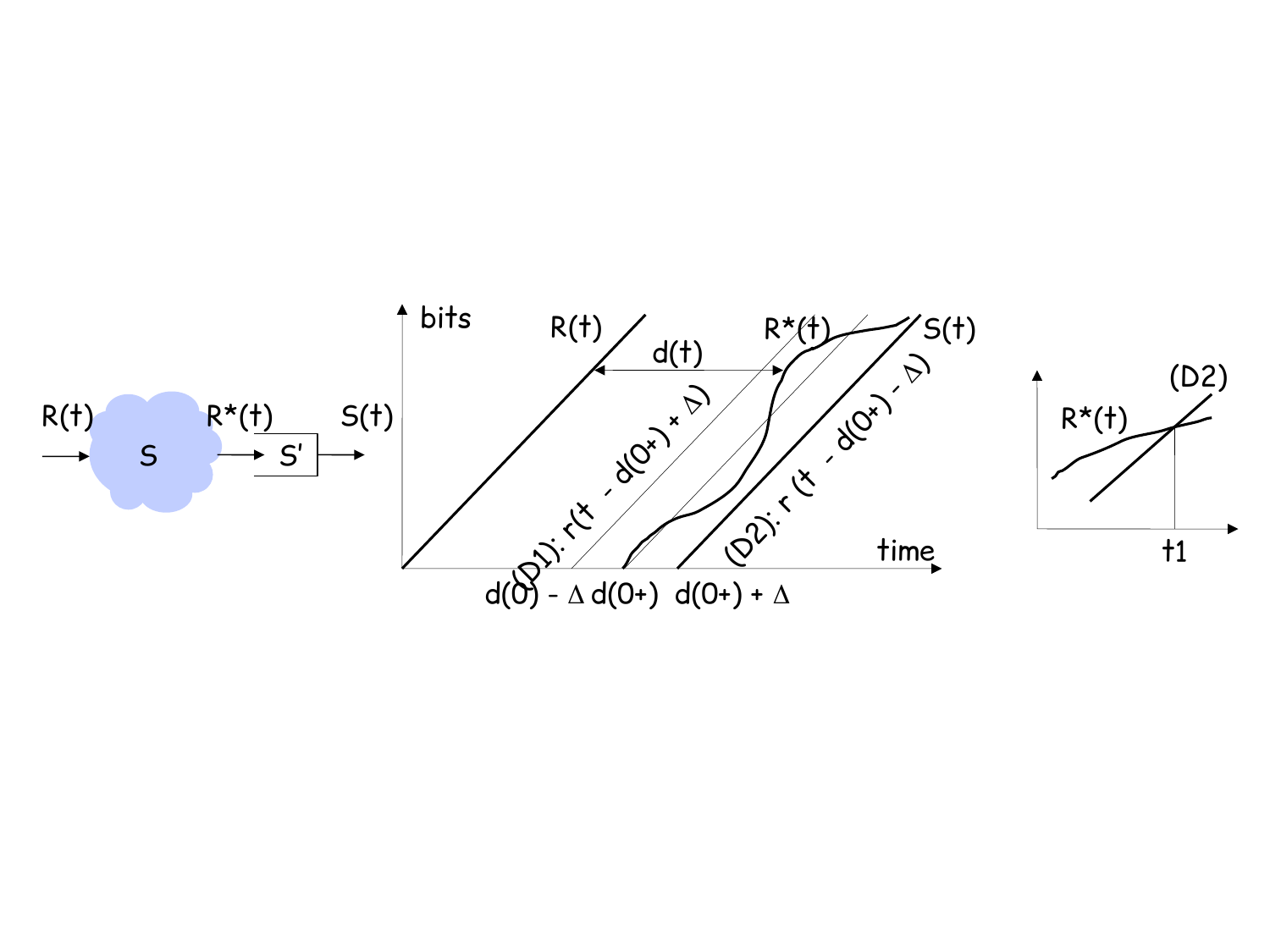

bits
R(t)

R*(t)
S(t)

time

d(t)
(D2)

R(t)

R*(t)
S(t)
R*(t)

S’
S
(D2): r (t  - d(0+) - Δ)

(D1): r(t  - d(0+) + Δ)
t1

d(0) - Δ
d(0+)
d(0+) + Δ